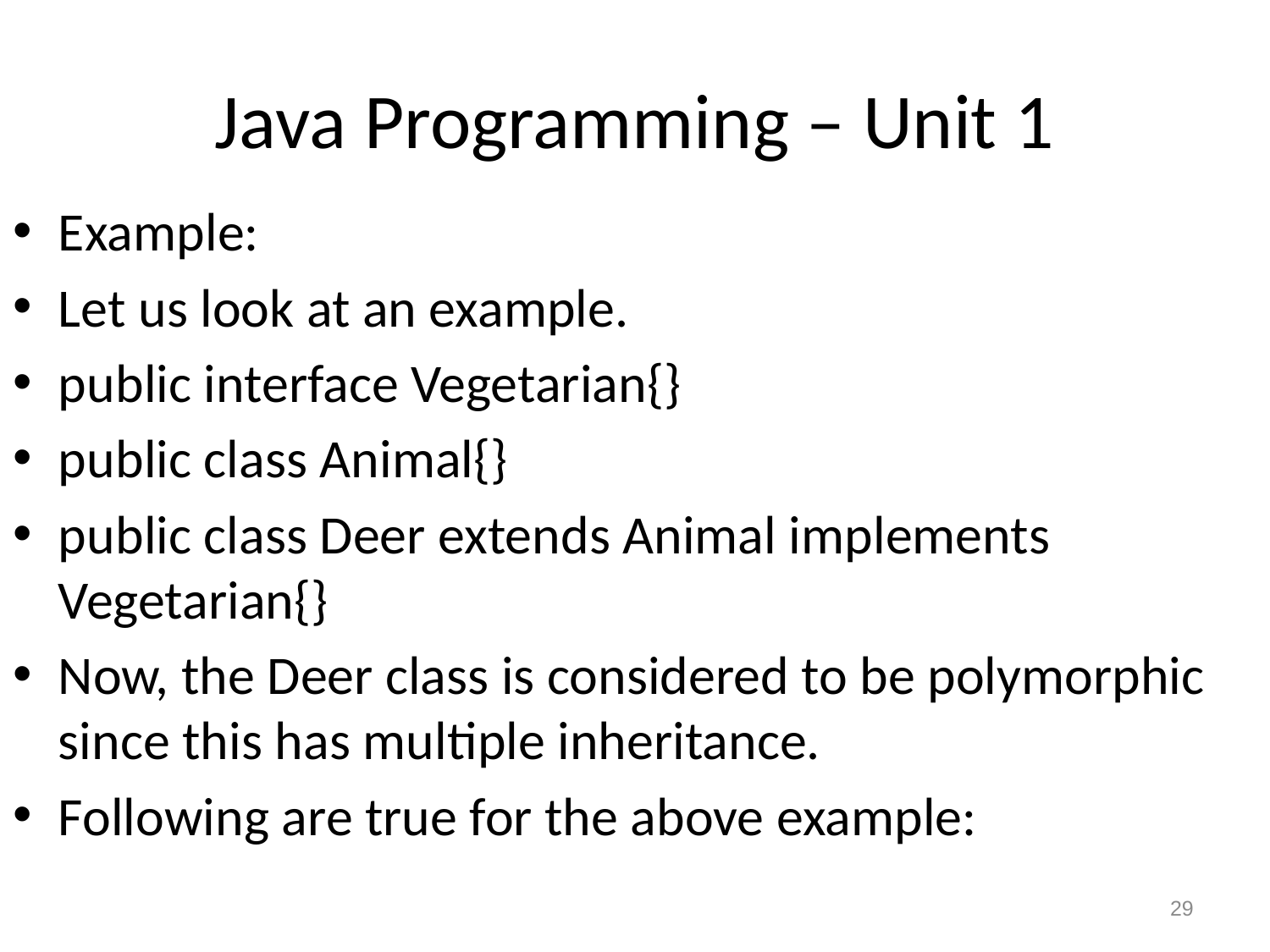

# Java Programming – Unit 1
Example:
Let us look at an example.
public interface Vegetarian{}
public class Animal{}
public class Deer extends Animal implements Vegetarian{}
Now, the Deer class is considered to be polymorphic since this has multiple inheritance.
Following are true for the above example:
29